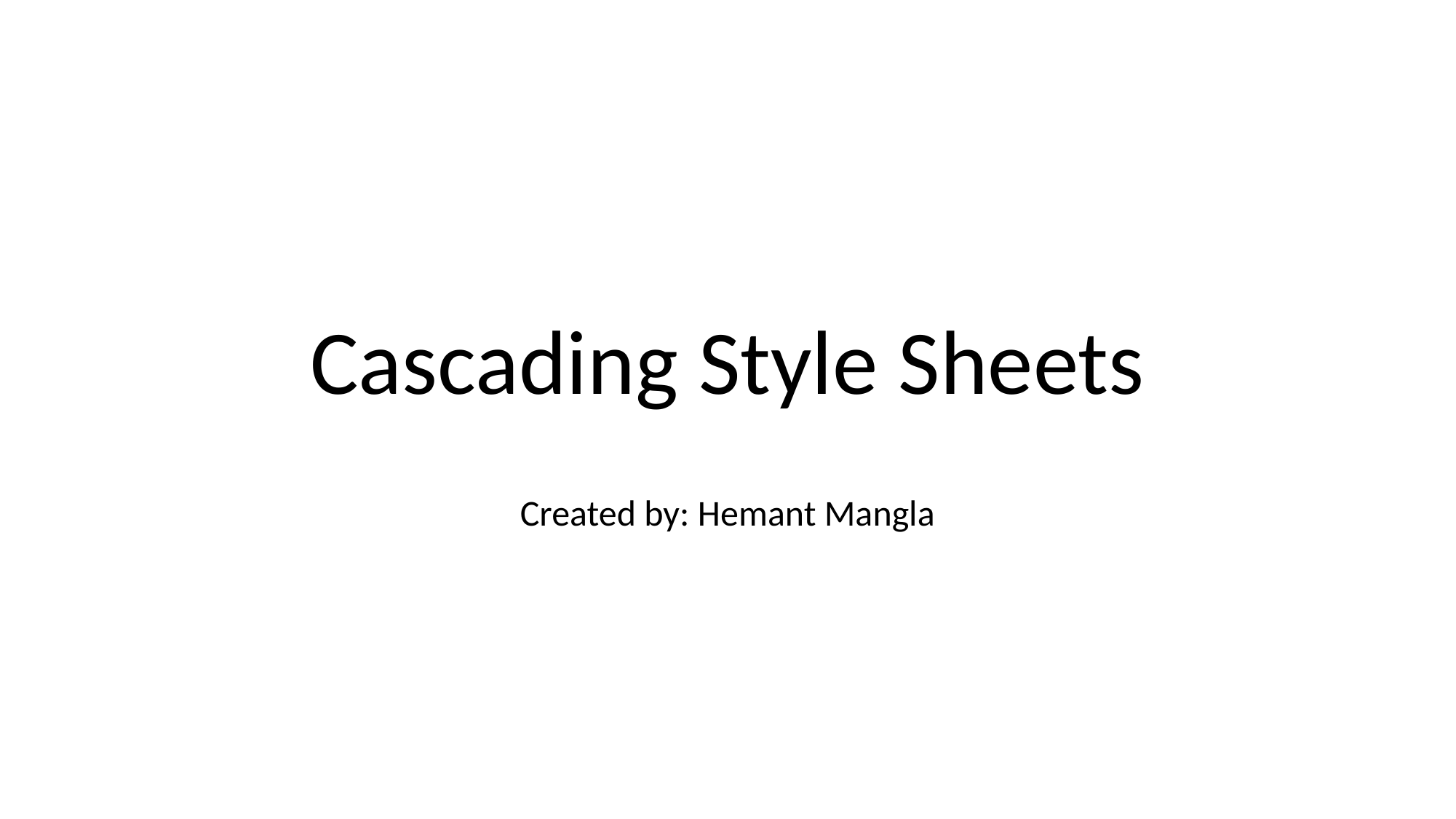

# Cascading Style Sheets

Created by: Hemant Mangla